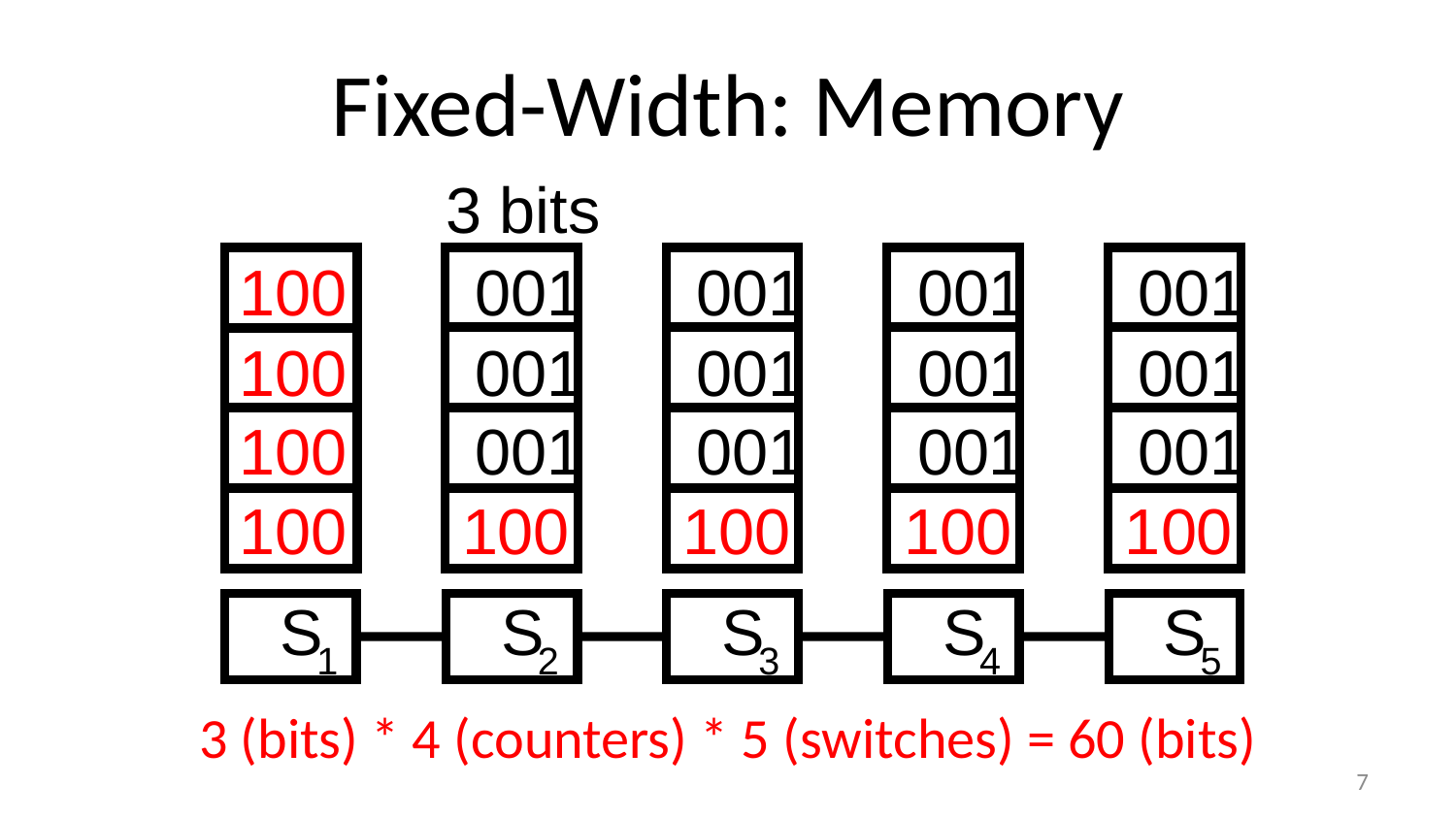

# Fixed-Width: Memory

3 bits

100
001
001
001
001

100
001
001
001
001

100
001
001
001
001

100
100
100
100
100

S
S
S
S
S

1

2

3

4

5
3 (bits) * 4 (counters) * 5 (switches) = 60 (bits)
7